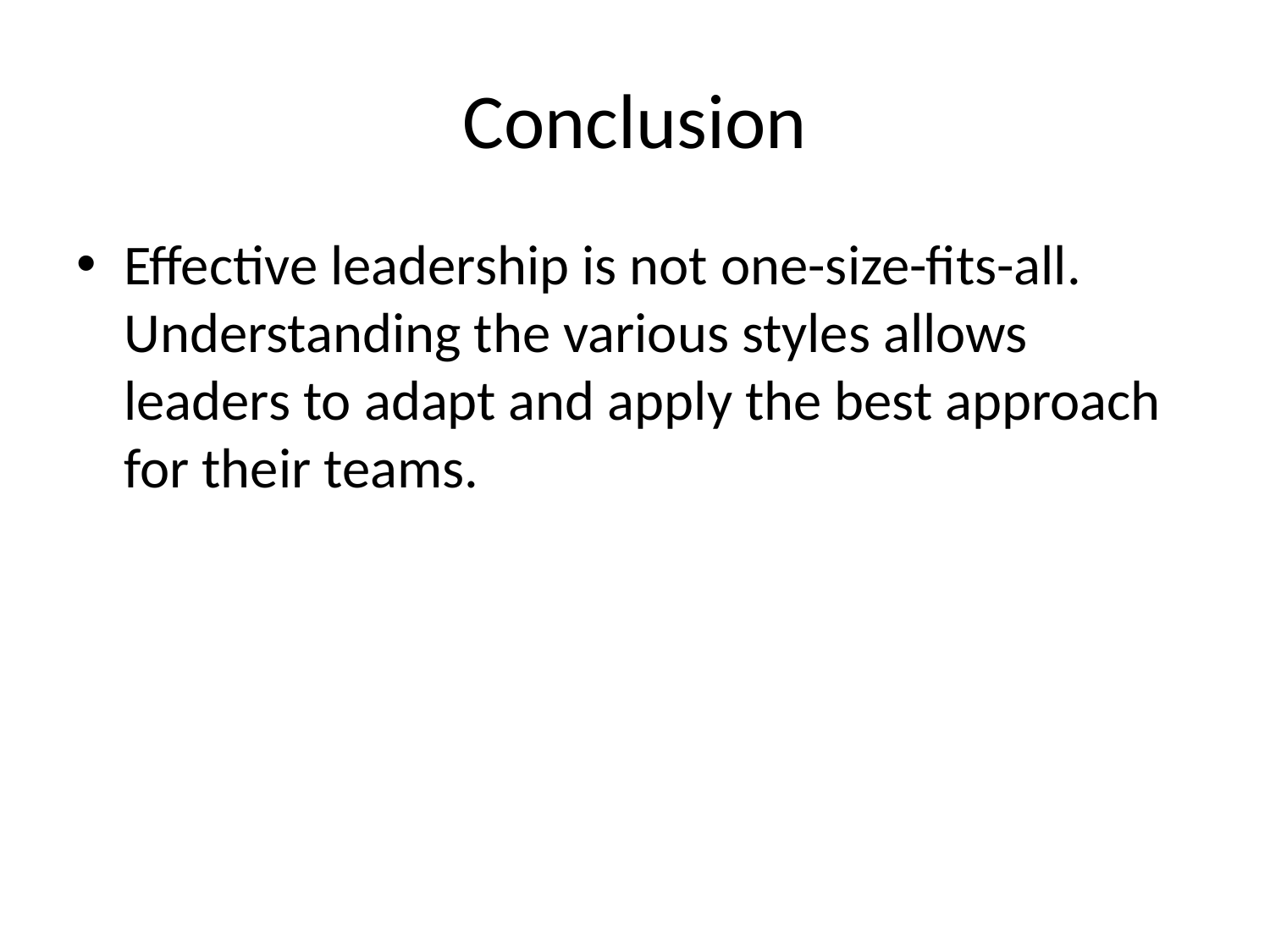

# Conclusion
Effective leadership is not one-size-fits-all. Understanding the various styles allows leaders to adapt and apply the best approach for their teams.